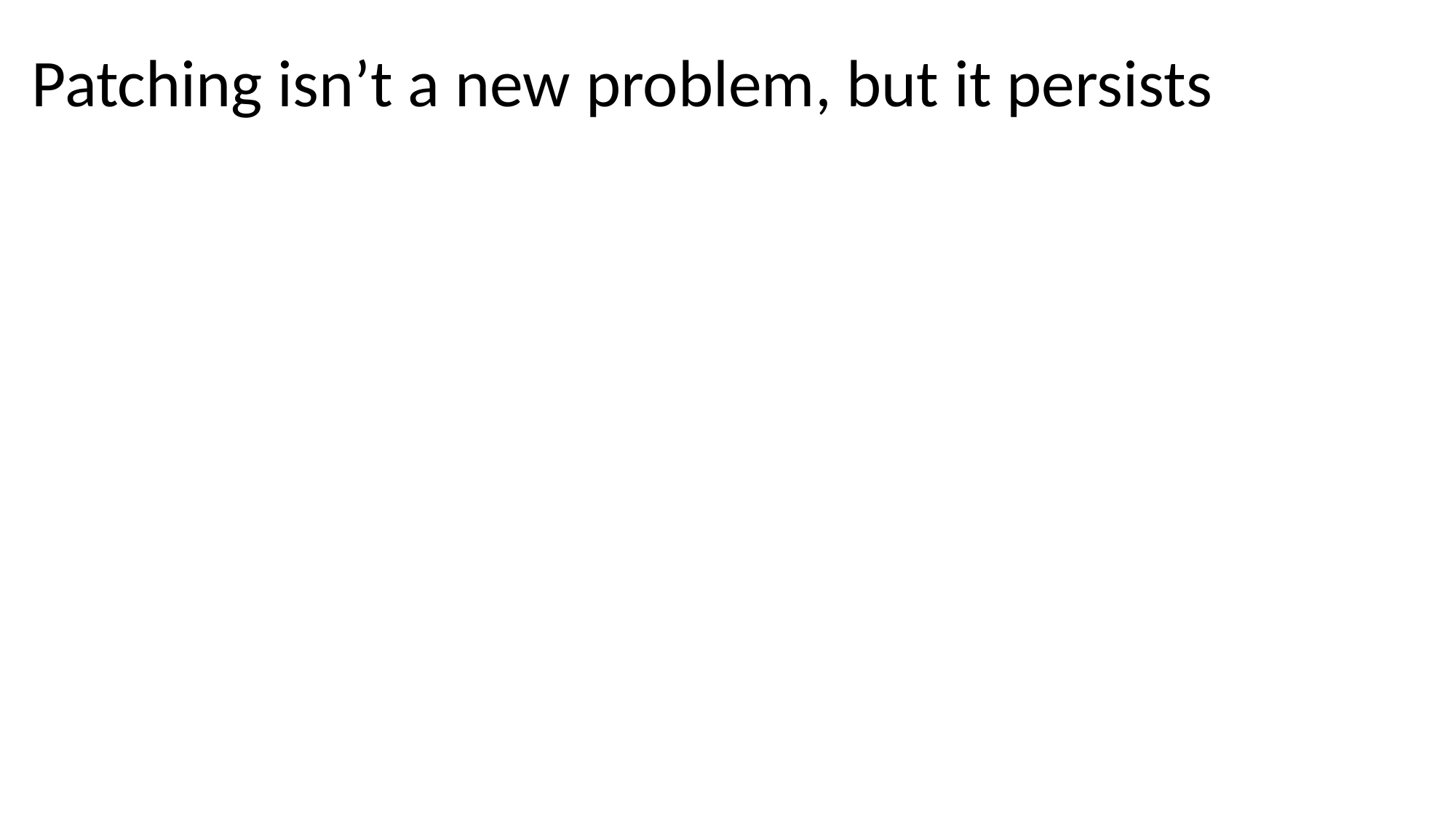

Patching isn’t a new problem, but it persists